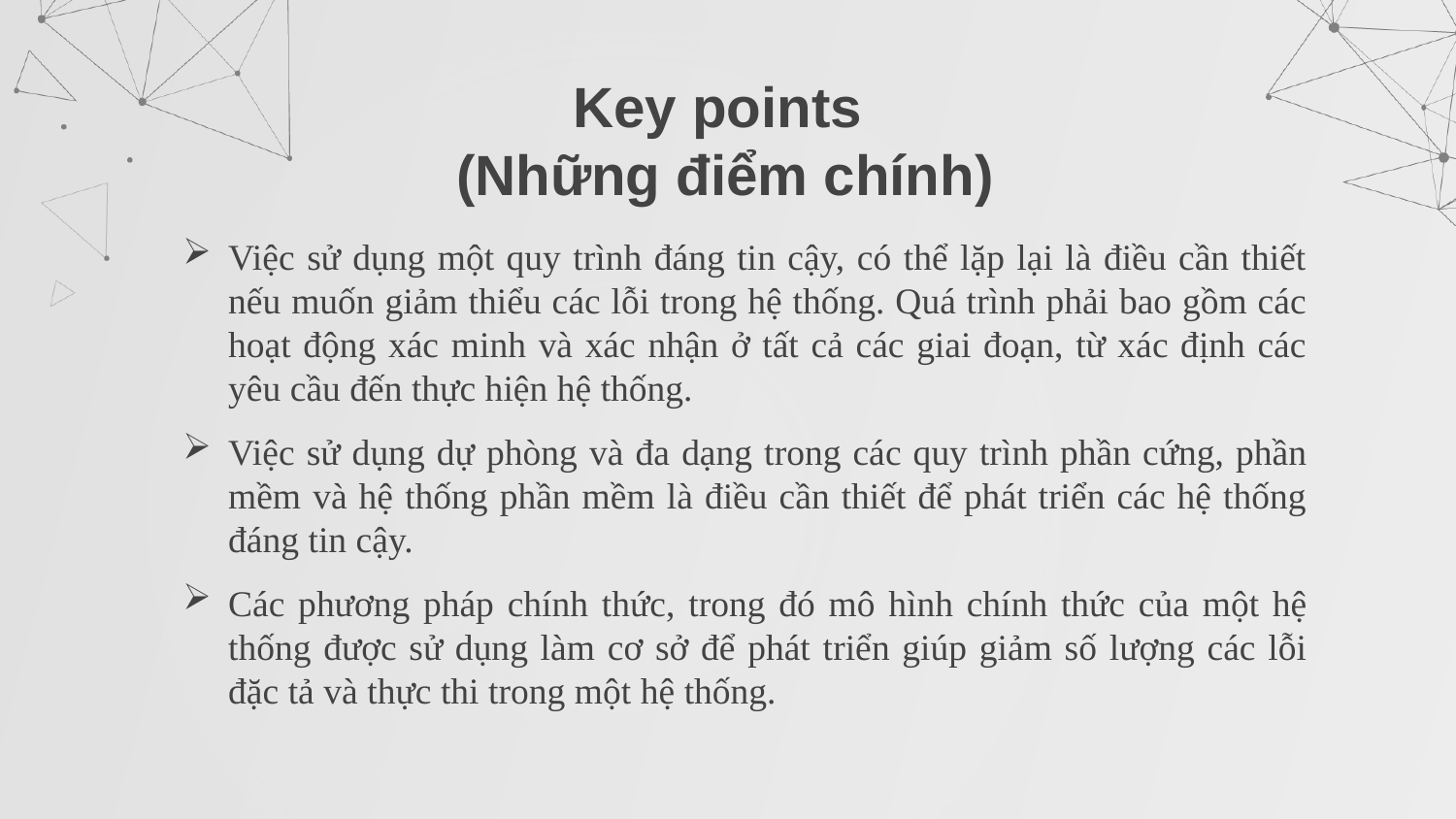

Key points
(Những điểm chính)
Việc sử dụng một quy trình đáng tin cậy, có thể lặp lại là điều cần thiết nếu muốn giảm thiểu các lỗi trong hệ thống. Quá trình phải bao gồm các hoạt động xác minh và xác nhận ở tất cả các giai đoạn, từ xác định các yêu cầu đến thực hiện hệ thống.
Việc sử dụng dự phòng và đa dạng trong các quy trình phần cứng, phần mềm và hệ thống phần mềm là điều cần thiết để phát triển các hệ thống đáng tin cậy.
Các phương pháp chính thức, trong đó mô hình chính thức của một hệ thống được sử dụng làm cơ sở để phát triển giúp giảm số lượng các lỗi đặc tả và thực thi trong một hệ thống.